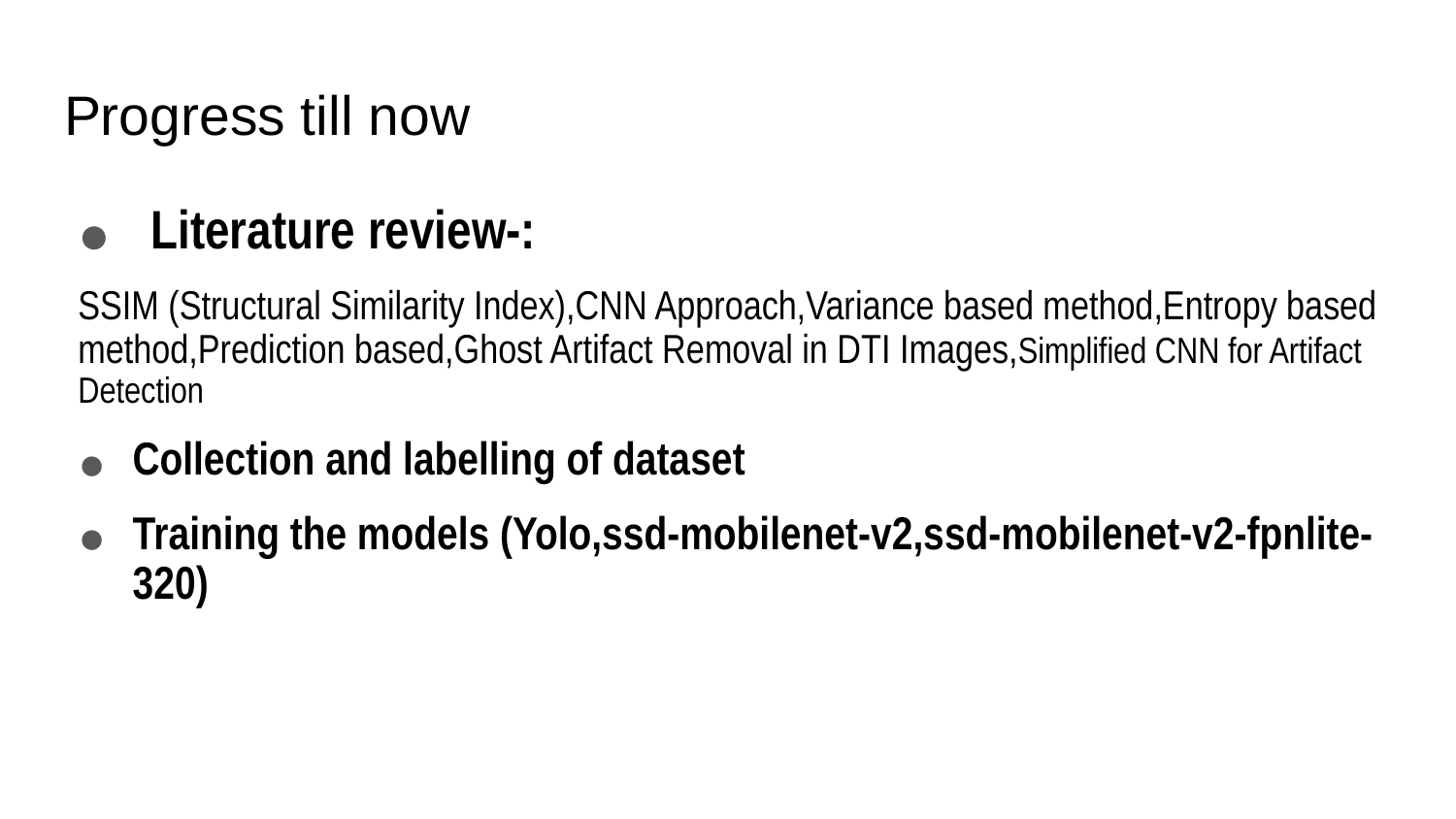

# Progress till now
Literature review-:
SSIM (Structural Similarity Index),CNN Approach,Variance based method,Entropy based method,Prediction based,Ghost Artifact Removal in DTI Images,Simplified CNN for Artifact Detection
Collection and labelling of dataset
Training the models (Yolo,ssd-mobilenet-v2,ssd-mobilenet-v2-fpnlite-320)